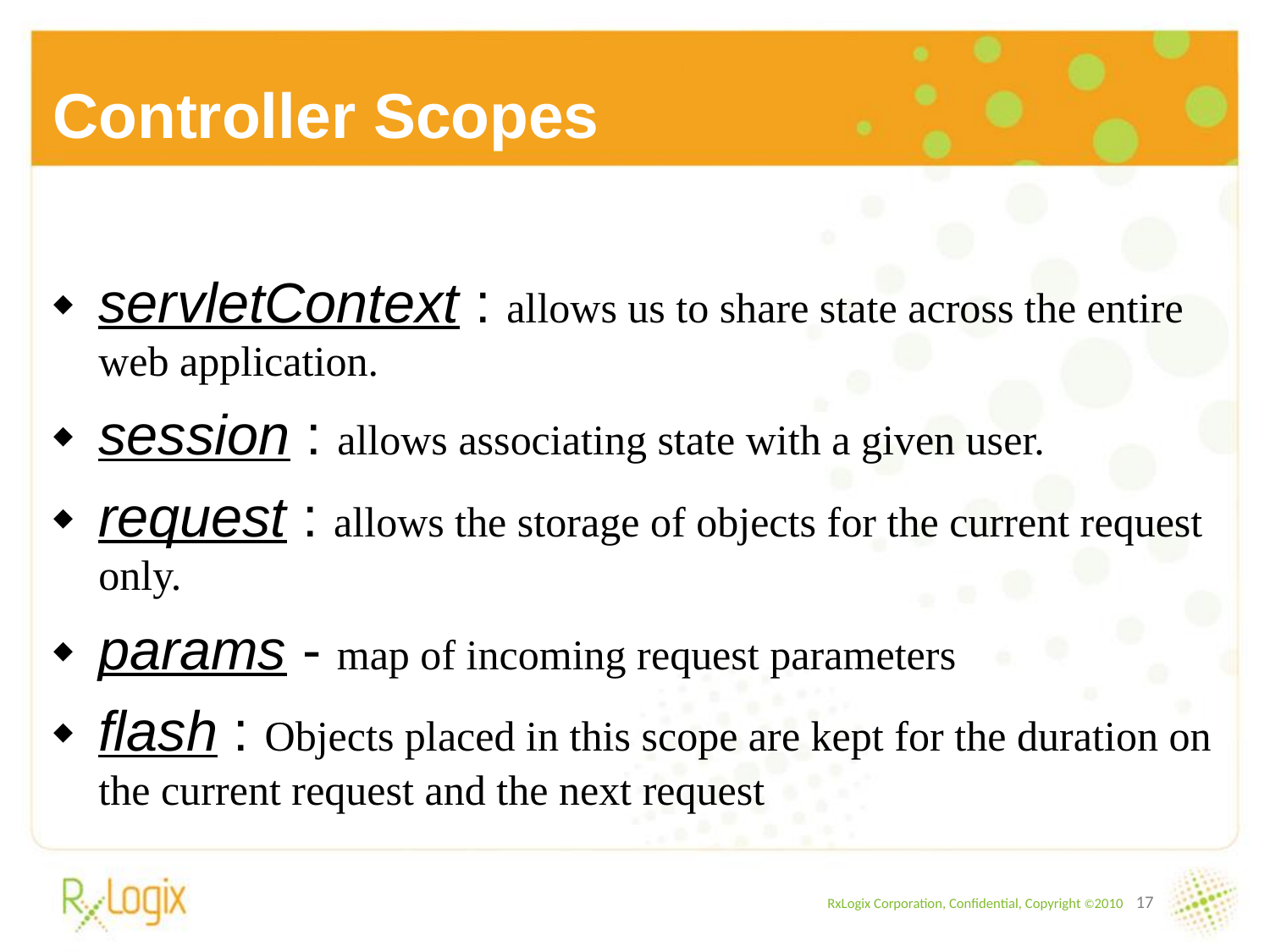

Controller Scopes

servletContext : allows us to share state across the entire web application.
session : allows associating state with a given user.
request : allows the storage of objects for the current request only.
params - map of incoming request parameters
flash : Objects placed in this scope are kept for the duration on the current request and the next request